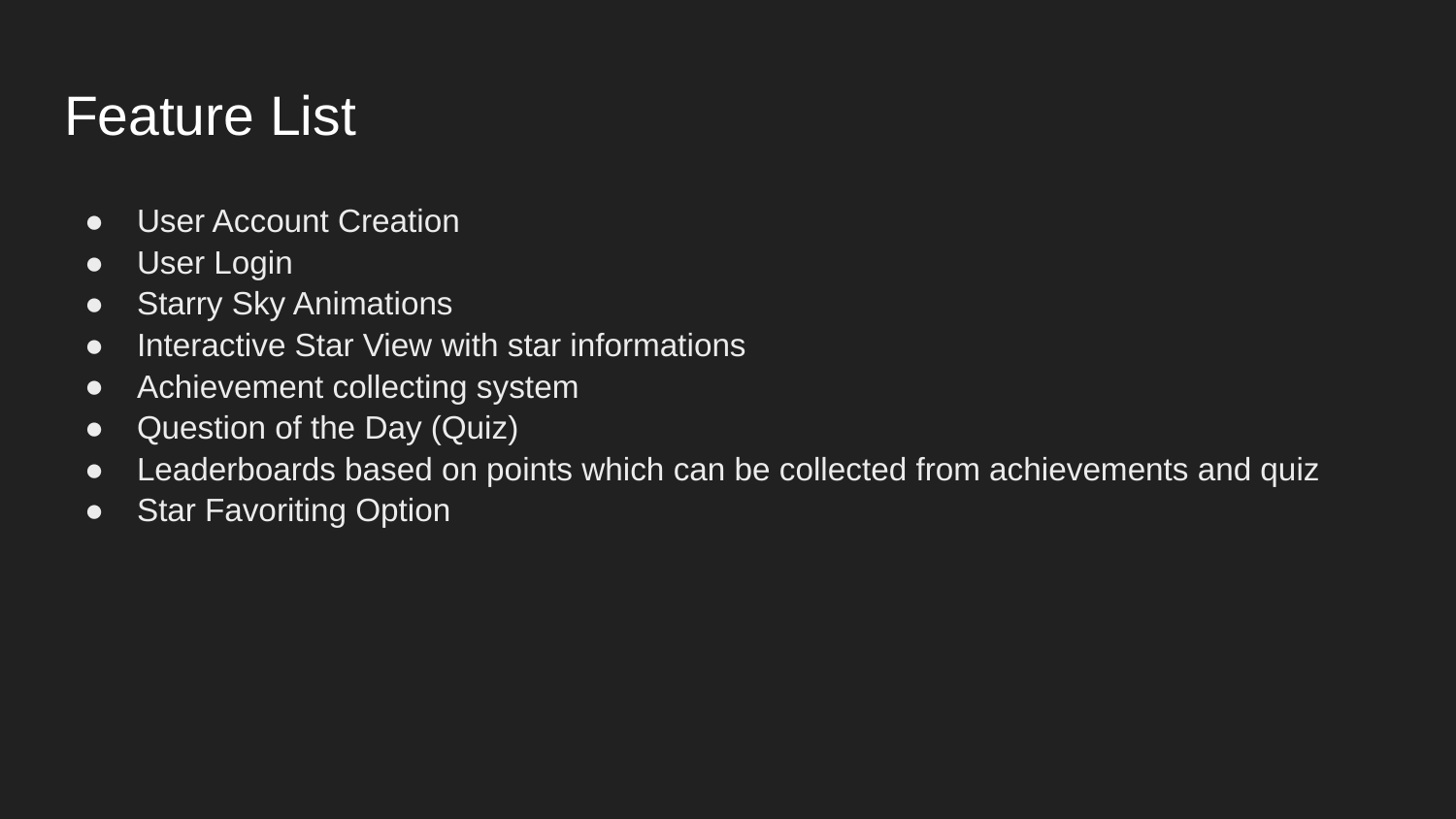

# Feature List
User Account Creation
User Login
Starry Sky Animations
Interactive Star View with star informations
Achievement collecting system
Question of the Day (Quiz)
Leaderboards based on points which can be collected from achievements and quiz
Star Favoriting Option